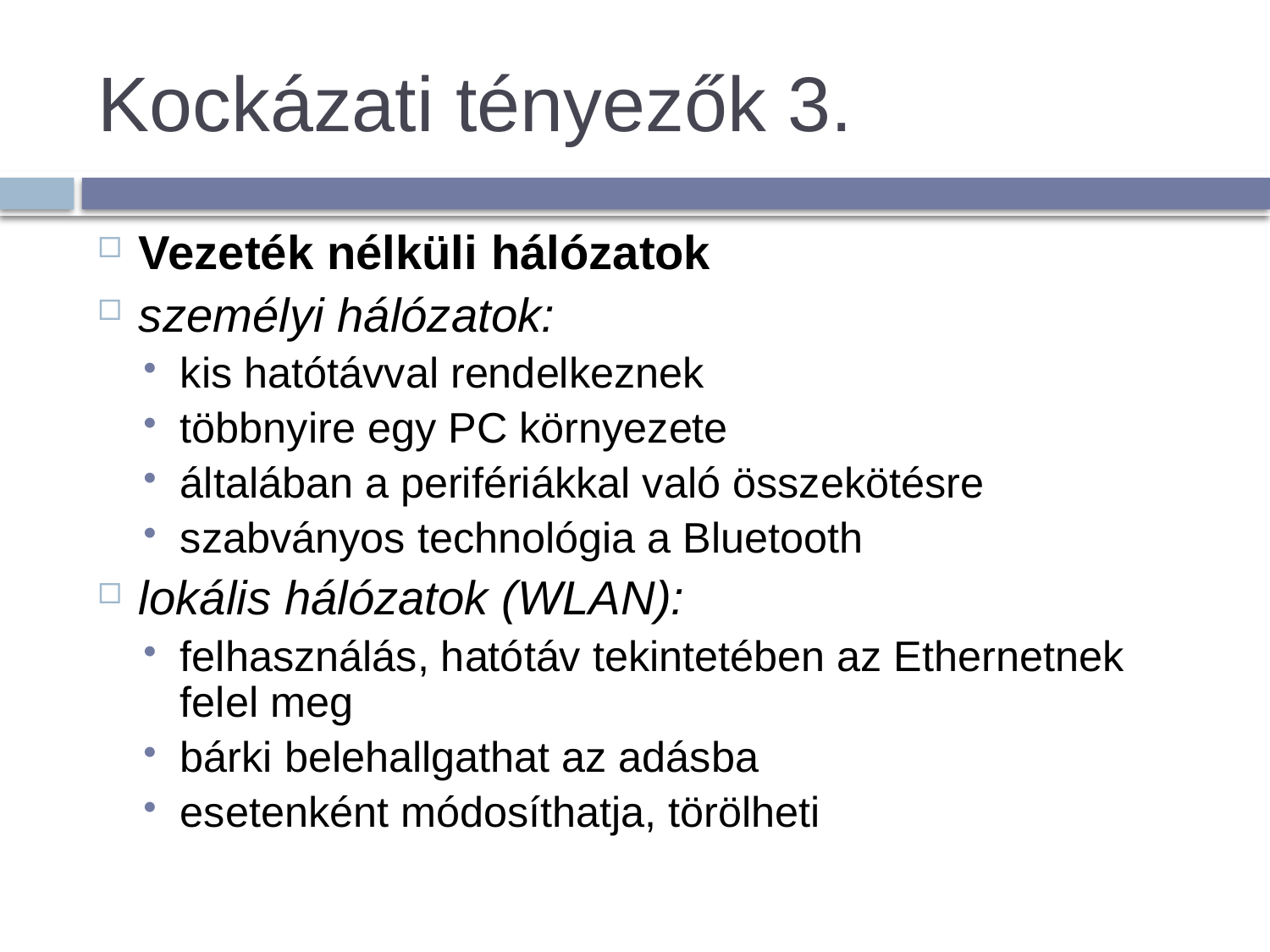

# Kockázati tényezők 3.
Vezeték nélküli hálózatok
személyi hálózatok:
kis hatótávval rendelkeznek
többnyire egy PC környezete
általában a perifériákkal való összekötésre
szabványos technológia a Bluetooth
lokális hálózatok (WLAN):
felhasználás, hatótáv tekintetében az Ethernetnek felel meg
bárki belehallgathat az adásba
esetenként módosíthatja, törölheti